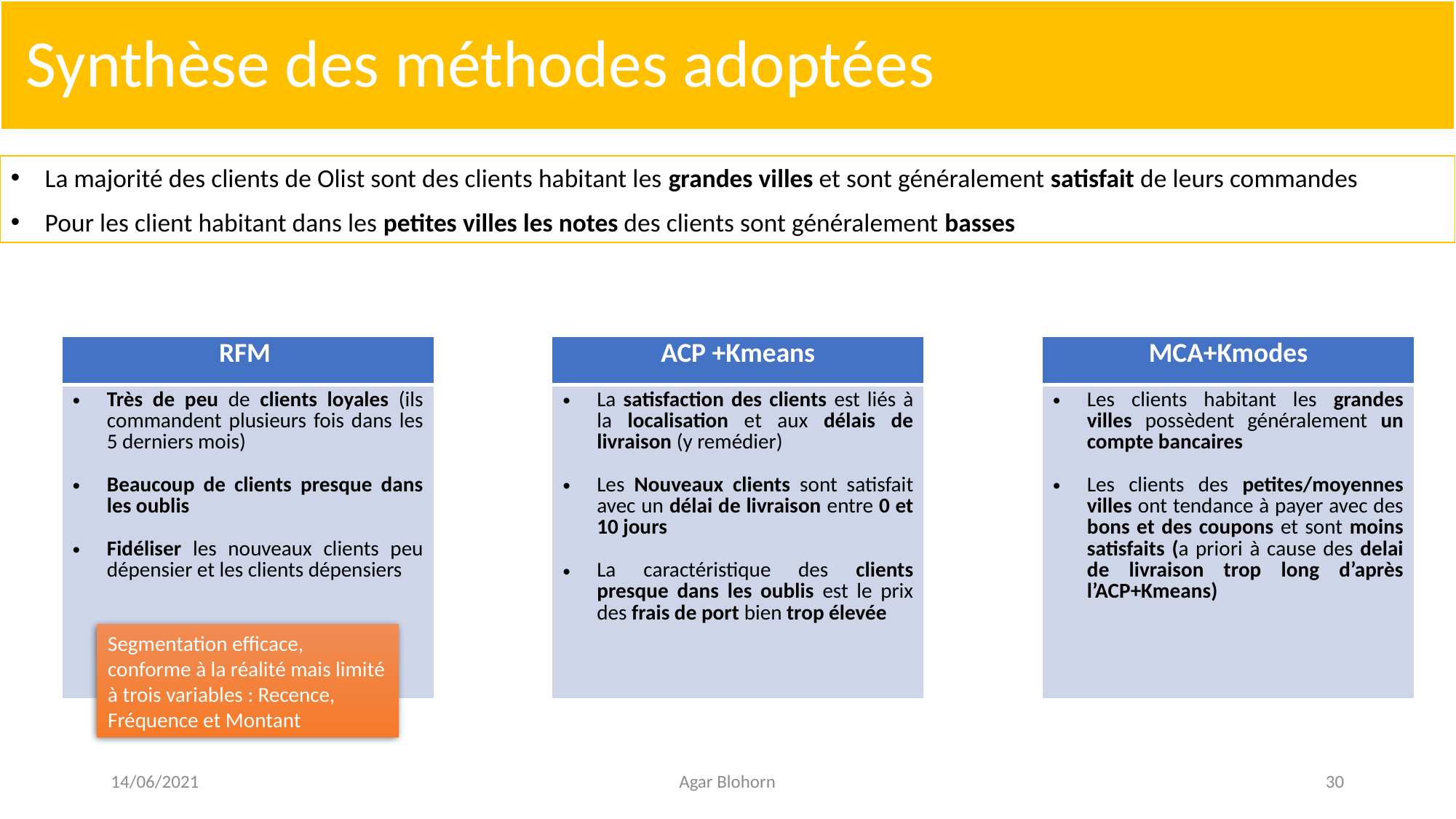

# Synthèse des méthodes adoptées
La majorité des clients de Olist sont des clients habitant les grandes villes et sont généralement satisfait de leurs commandes
Pour les client habitant dans les petites villes les notes des clients sont généralement basses
| RFM |
| --- |
| Très de peu de clients loyales (ils commandent plusieurs fois dans les 5 derniers mois) Beaucoup de clients presque dans les oublis Fidéliser les nouveaux clients peu dépensier et les clients dépensiers |
| ACP +Kmeans |
| --- |
| La satisfaction des clients est liés à la localisation et aux délais de livraison (y remédier) Les Nouveaux clients sont satisfait avec un délai de livraison entre 0 et 10 jours La caractéristique des clients presque dans les oublis est le prix des frais de port bien trop élevée |
| MCA+Kmodes |
| --- |
| Les clients habitant les grandes villes possèdent généralement un compte bancaires Les clients des petites/moyennes villes ont tendance à payer avec des bons et des coupons et sont moins satisfaits (a priori à cause des delai de livraison trop long d’après l’ACP+Kmeans) |
Segmentation efficace, conforme à la réalité mais limité à trois variables : Recence, Fréquence et Montant
14/06/2021
Agar Blohorn
30